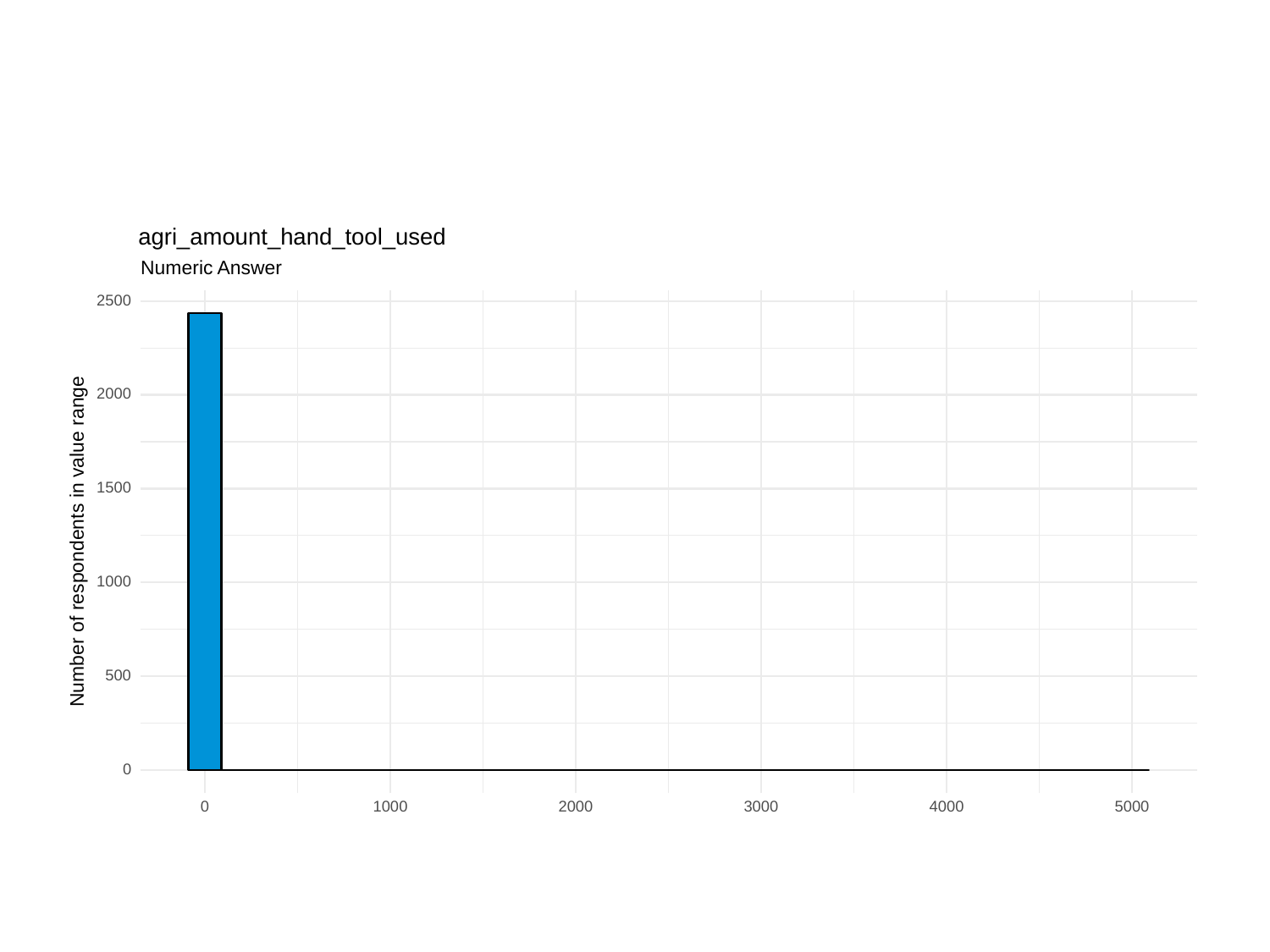

agri_amount_hand_tool_used
Numeric Answer

2500

2000

1500

Number of respondents in value range

1000

500

0

0
1000
2000
3000
4000
5000